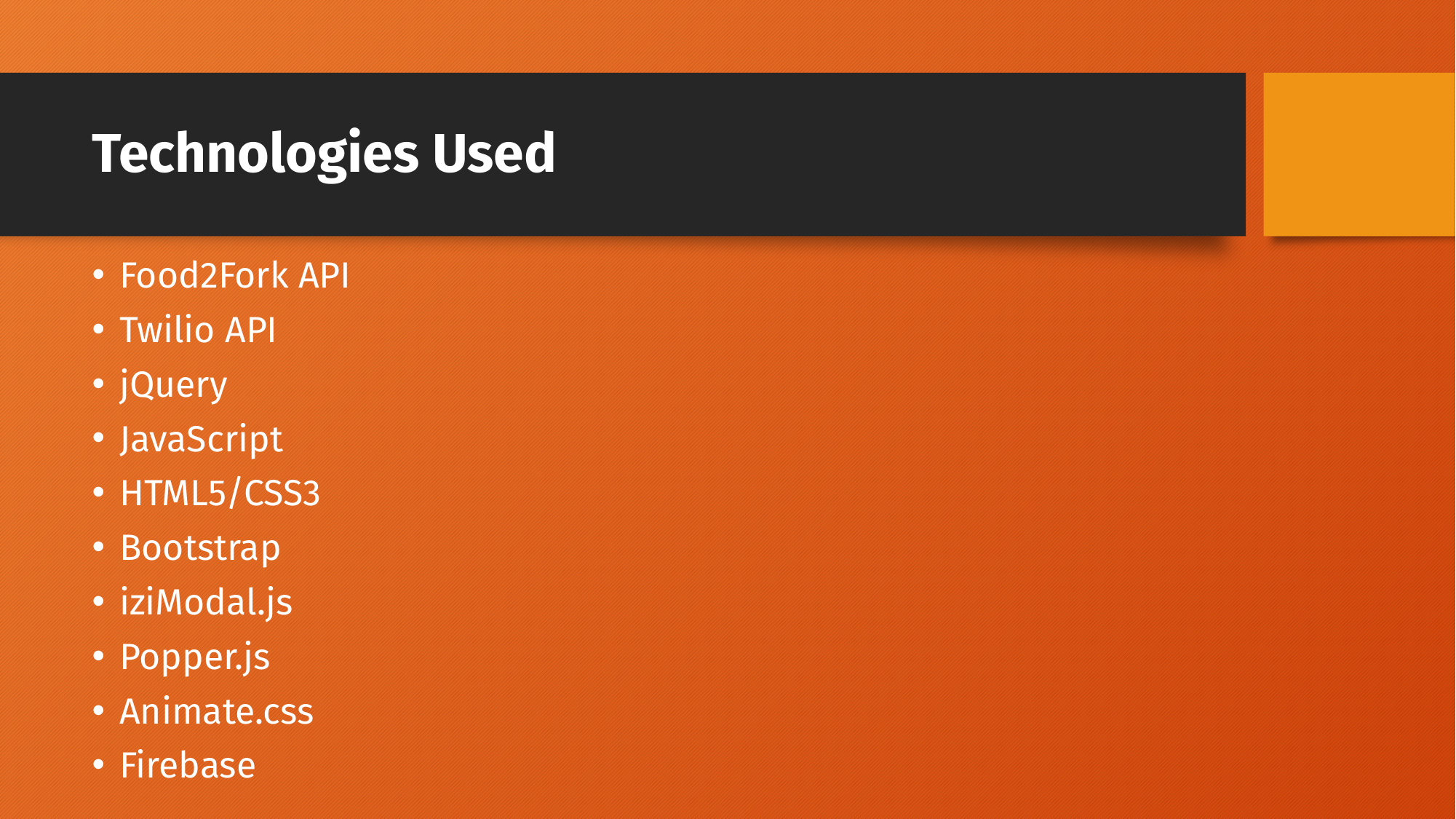

# Technologies Used
Food2Fork API
Twilio API
jQuery
JavaScript
HTML5/CSS3
Bootstrap
iziModal.js
Popper.js
Animate.css
Firebase